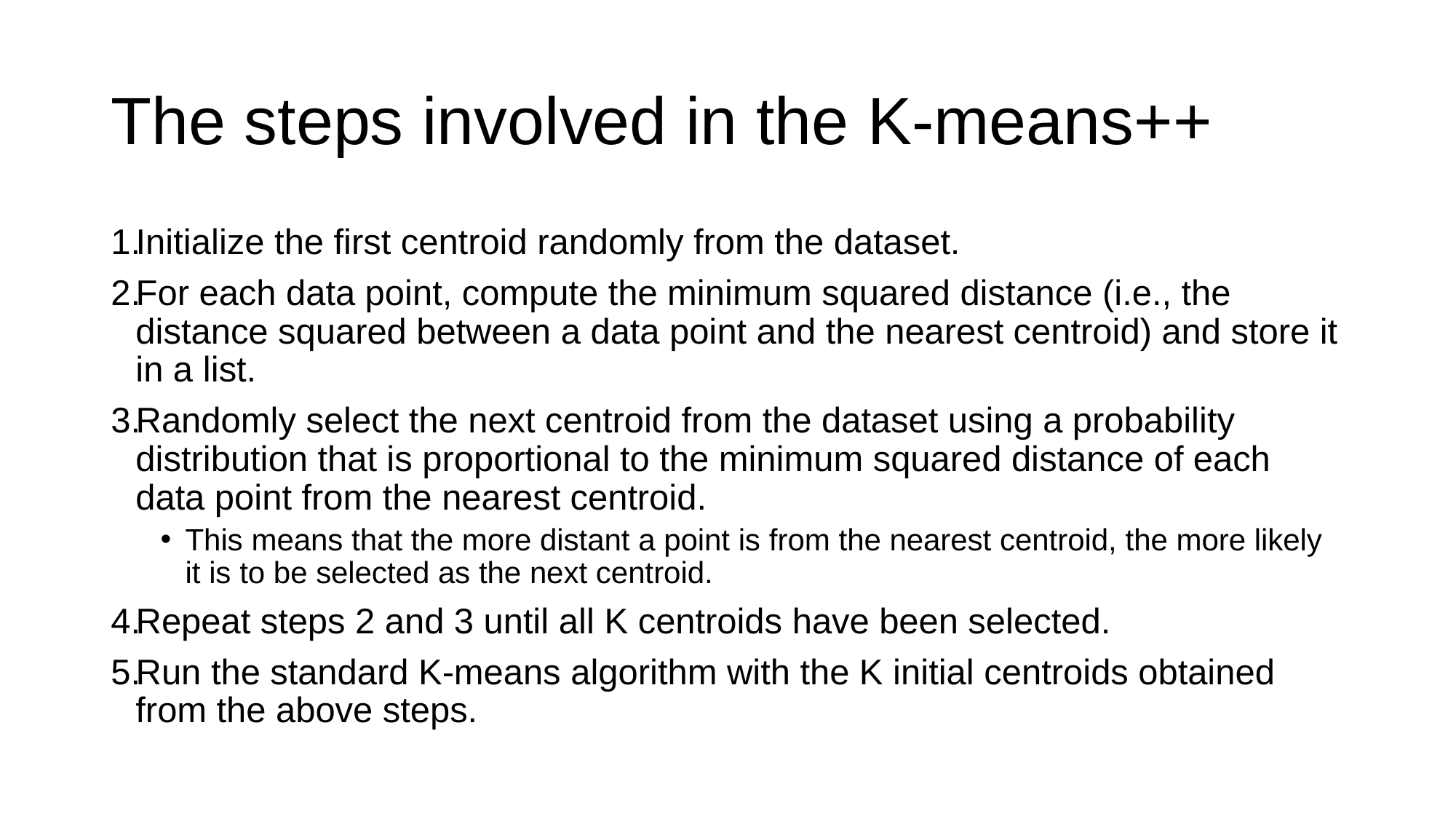

# The steps involved in the K-means++
Initialize the first centroid randomly from the dataset.
For each data point, compute the minimum squared distance (i.e., the distance squared between a data point and the nearest centroid) and store it in a list.
Randomly select the next centroid from the dataset using a probability distribution that is proportional to the minimum squared distance of each data point from the nearest centroid.
This means that the more distant a point is from the nearest centroid, the more likely it is to be selected as the next centroid.
Repeat steps 2 and 3 until all K centroids have been selected.
Run the standard K-means algorithm with the K initial centroids obtained from the above steps.